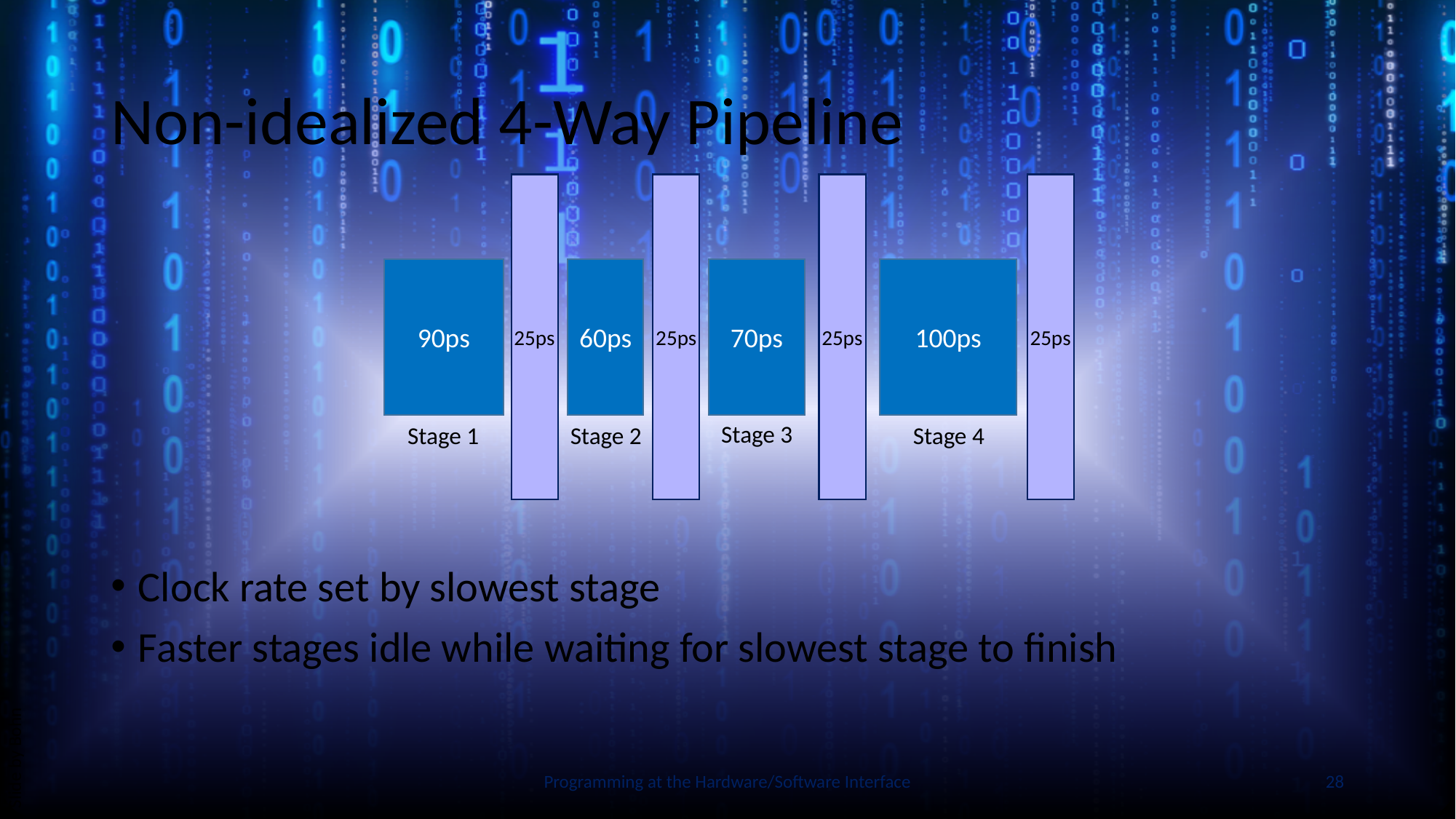

# Non-idealized 4-Way Pipeline
25ps
25ps
25ps
25ps
90ps
60ps
70ps
100ps
Stage 3
Stage 1
Stage 2
Stage 4
Slide by Bohn
Clock rate set by slowest stage
Faster stages idle while waiting for slowest stage to finish
Programming at the Hardware/Software Interface
28